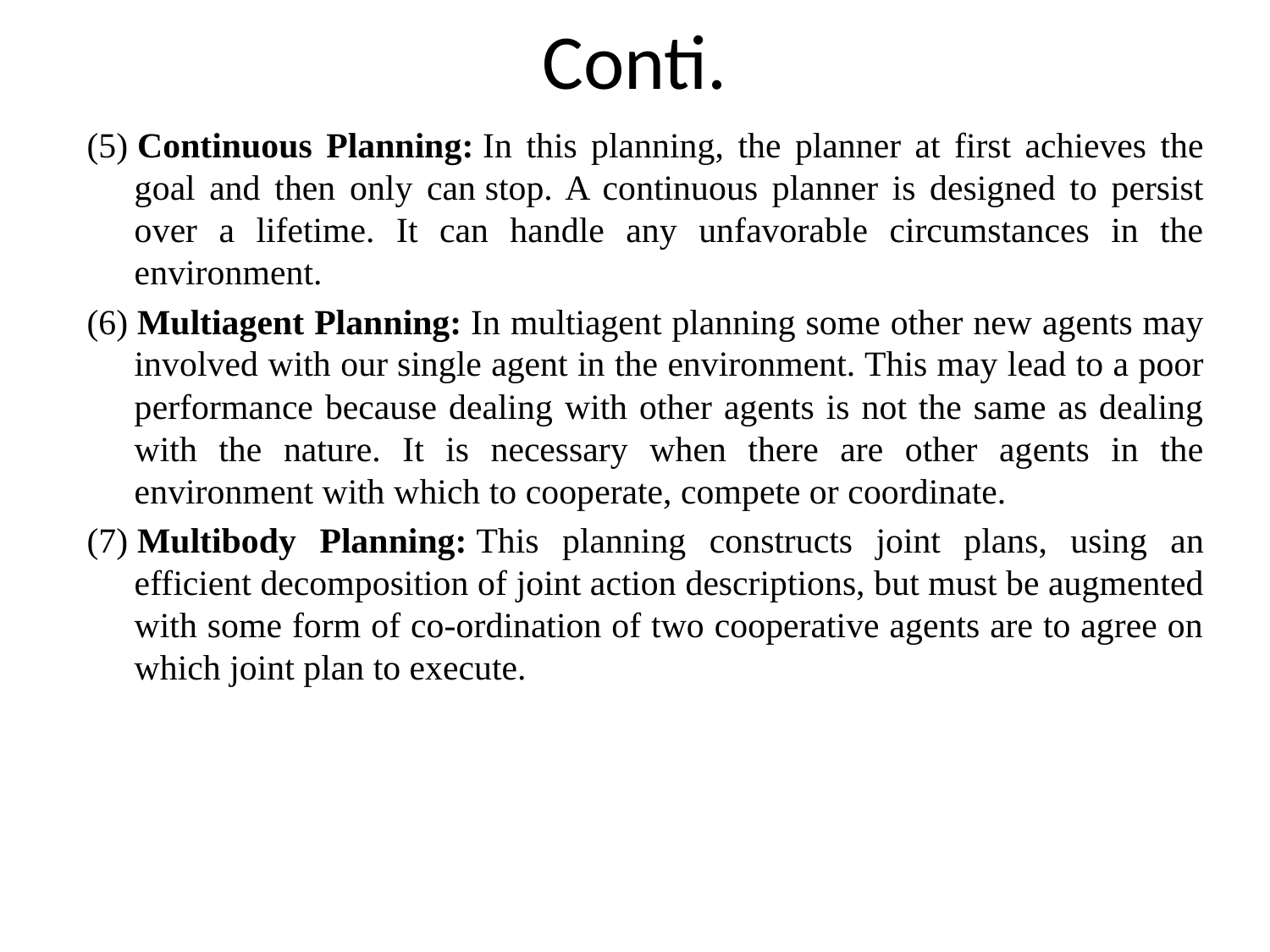

# Conti.
(5) Continuous Planning: In this planning, the planner at first achieves the goal and then only can stop. A continuous planner is designed to persist over a lifetime. It can handle any unfavorable circumstances in the environment.
(6) Multiagent Planning: In multiagent planning some other new agents may involved with our single agent in the environment. This may lead to a poor performance because dealing with other agents is not the same as dealing with the nature. It is necessary when there are other agents in the environment with which to cooperate, compete or coordinate.
(7) Multibody Planning: This planning constructs joint plans, using an efficient decomposition of joint action descriptions, but must be augmented with some form of co-ordination of two cooperative agents are to agree on which joint plan to execute.